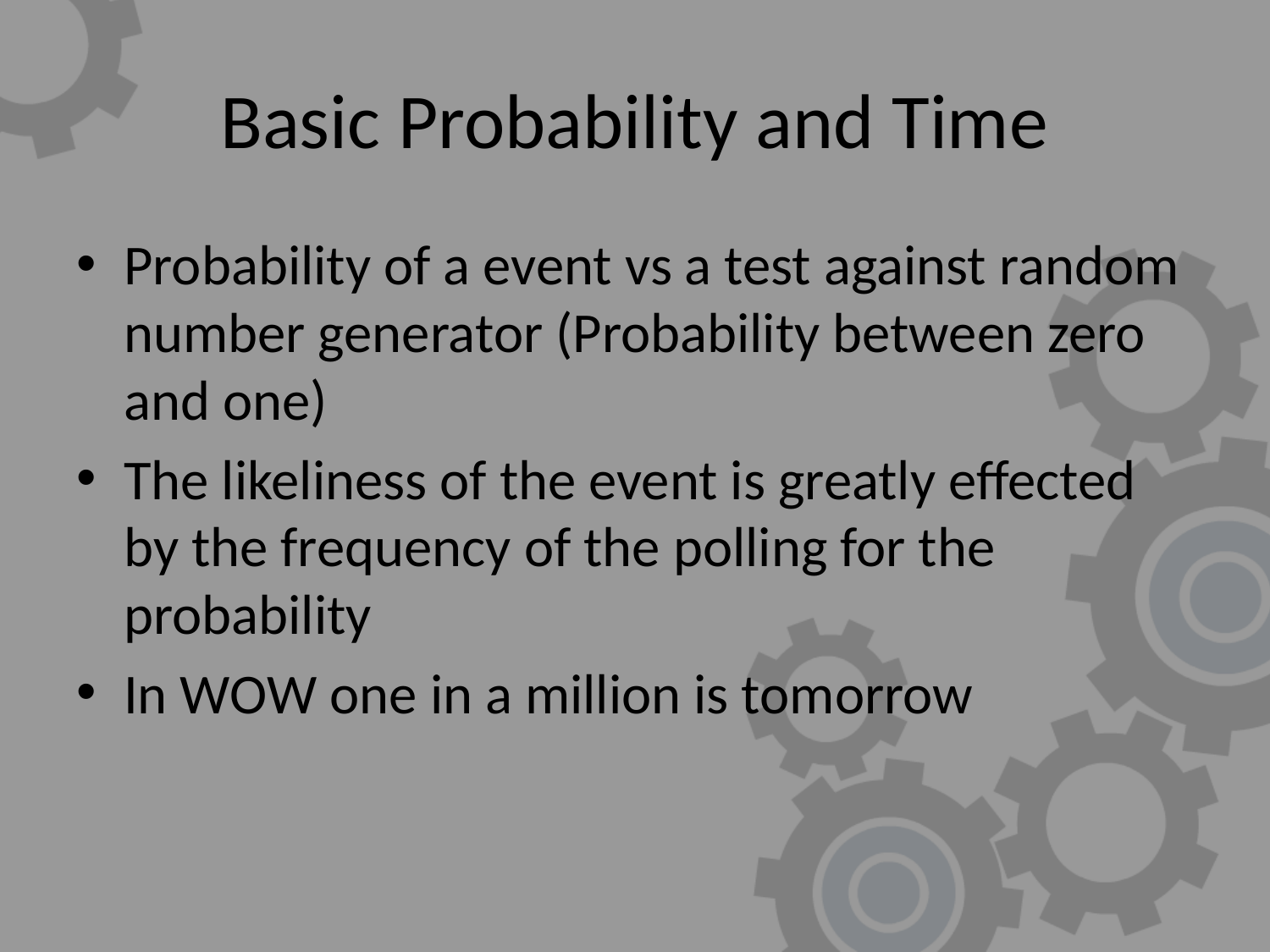

# Basic Probability and Time
Probability of a event vs a test against random number generator (Probability between zero and one)
The likeliness of the event is greatly effected by the frequency of the polling for the probability
In WOW one in a million is tomorrow